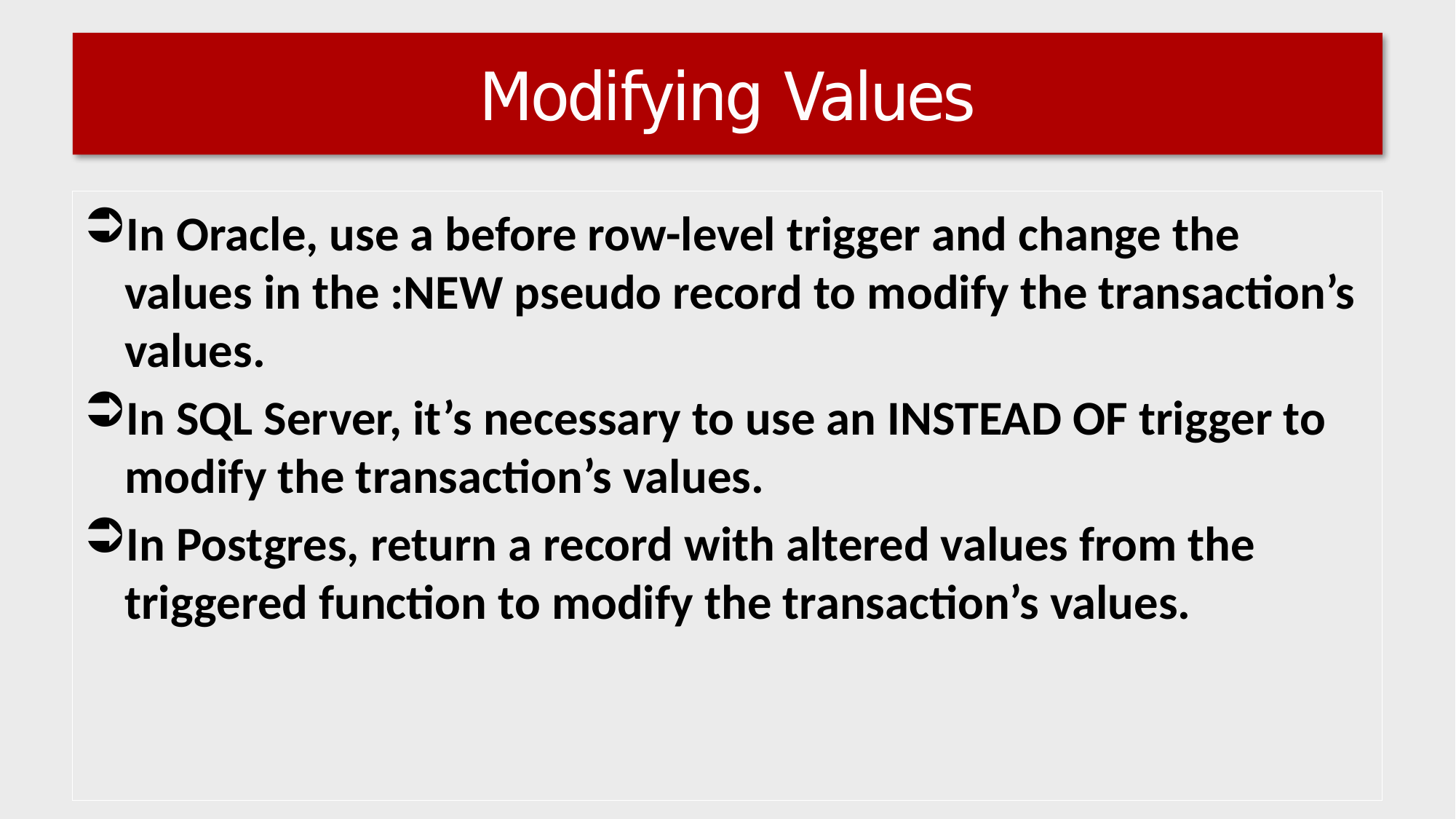

# Modifying Values
In Oracle, use a before row-level trigger and change the values in the :NEW pseudo record to modify the transaction’s values.
In SQL Server, it’s necessary to use an INSTEAD OF trigger to modify the transaction’s values.
In Postgres, return a record with altered values from the triggered function to modify the transaction’s values.